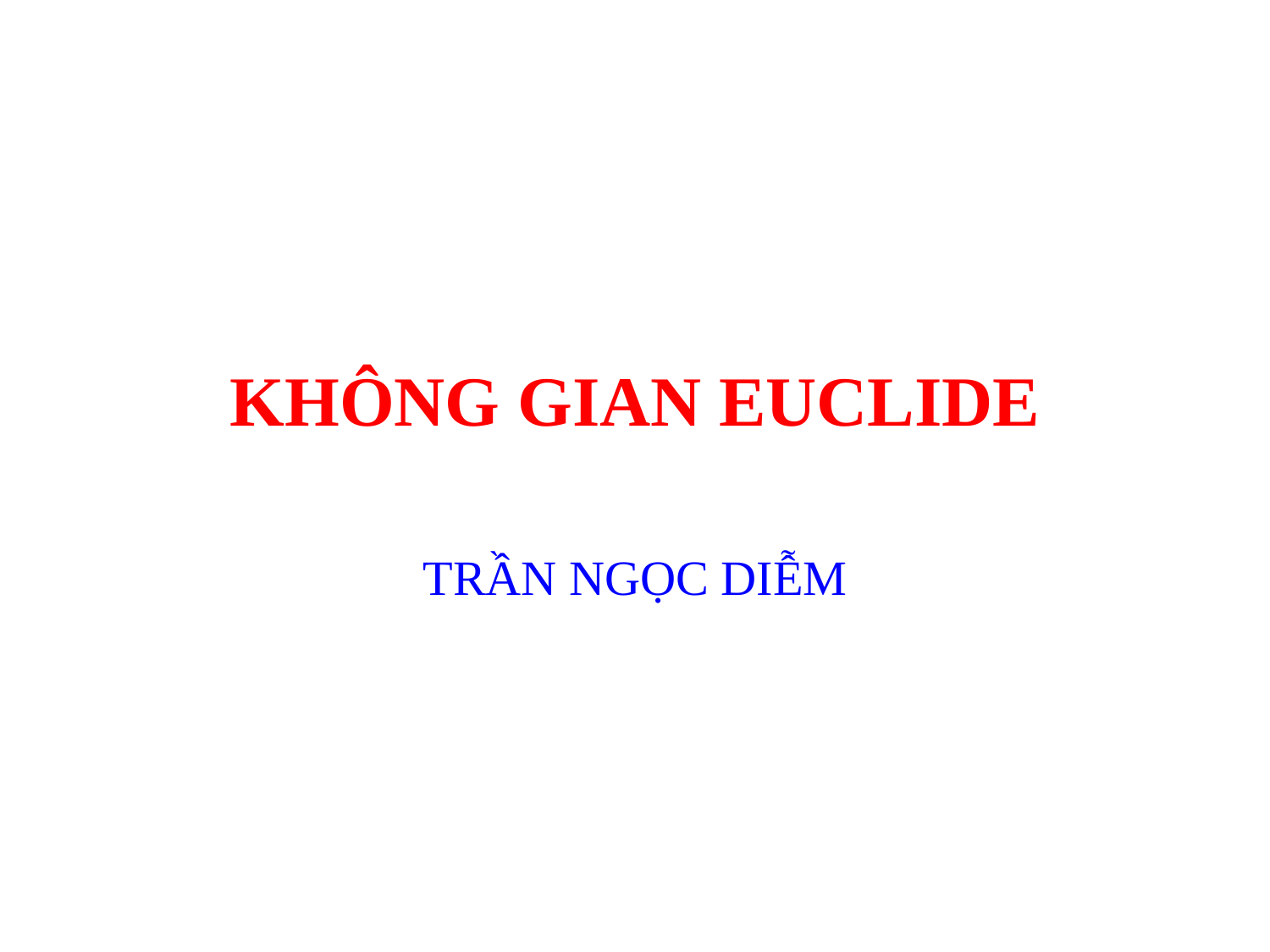

# KHÔNG GIAN EUCLIDE
TRẦN NGỌC DIỄM